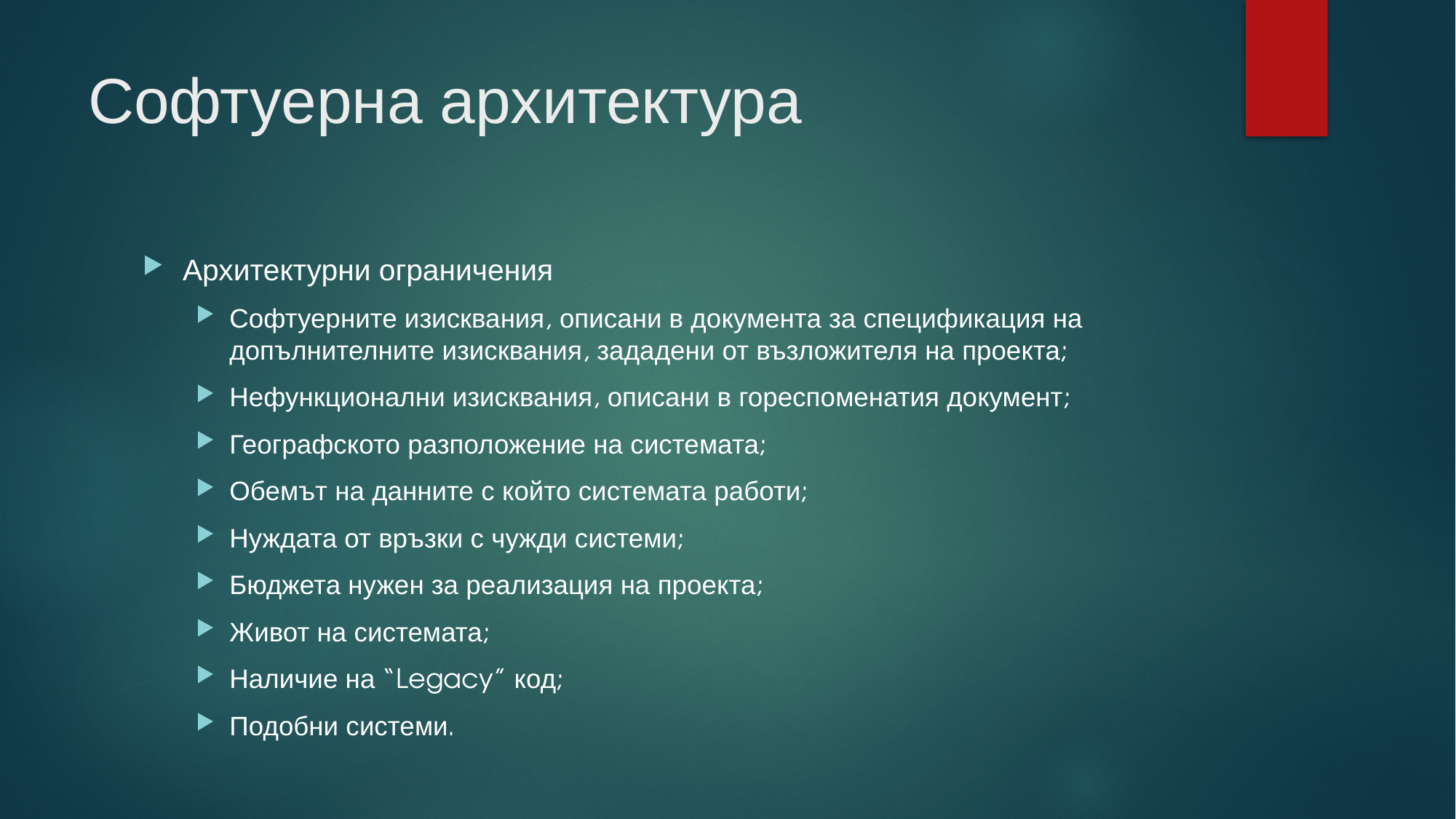

# Софтуерна архитектура
Архитектурни ограничения
Софтуерните изисквания, описани в документа за спецификация на допълнителните изисквания, зададени от възложителя на проекта;
Нефункционални изисквания, описани в гореспоменатия документ;
Географското разположение на системата;
Обемът на данните с който системата работи;
Нуждата от връзки с чужди системи;
Бюджета нужен за реализация на проекта;
Живот на системата;
Наличие на “Legacy” код;
Подобни системи.